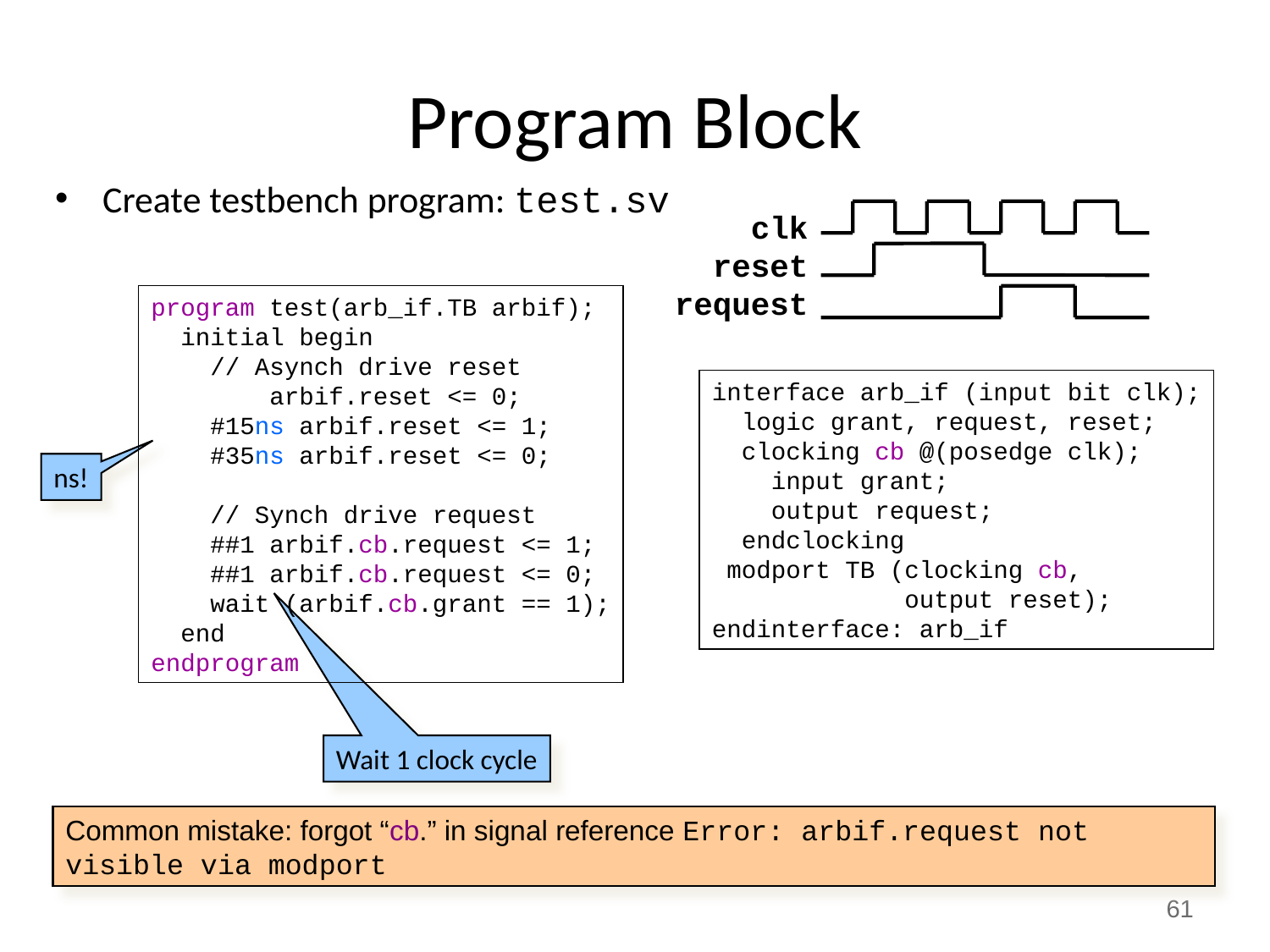

# Program Block
Create testbench program: test.sv

clk
reset
request

program test(arb_if.TB arbif);
  initial begin
    // Asynch drive reset
        arbif.reset <= 0;
    #15ns arbif.reset <= 1;
    #35ns arbif.reset <= 0;

    // Synch drive request
    ##1 arbif.cb.request <= 1;
    ##1 arbif.cb.request <= 0;
    wait (arbif.cb.grant == 1);
  end
endprogram

interface arb_if (input bit clk);
  logic grant, request, reset;
  clocking cb @(posedge clk);
    input grant;
    output request;
  endclocking
 modport TB (clocking cb,
             output reset);
endinterface: arb_if
ns!
Wait 1 clock cycle
Common mistake: forgot “cb.” in signal reference Error: arbif.request not visible via modport
61